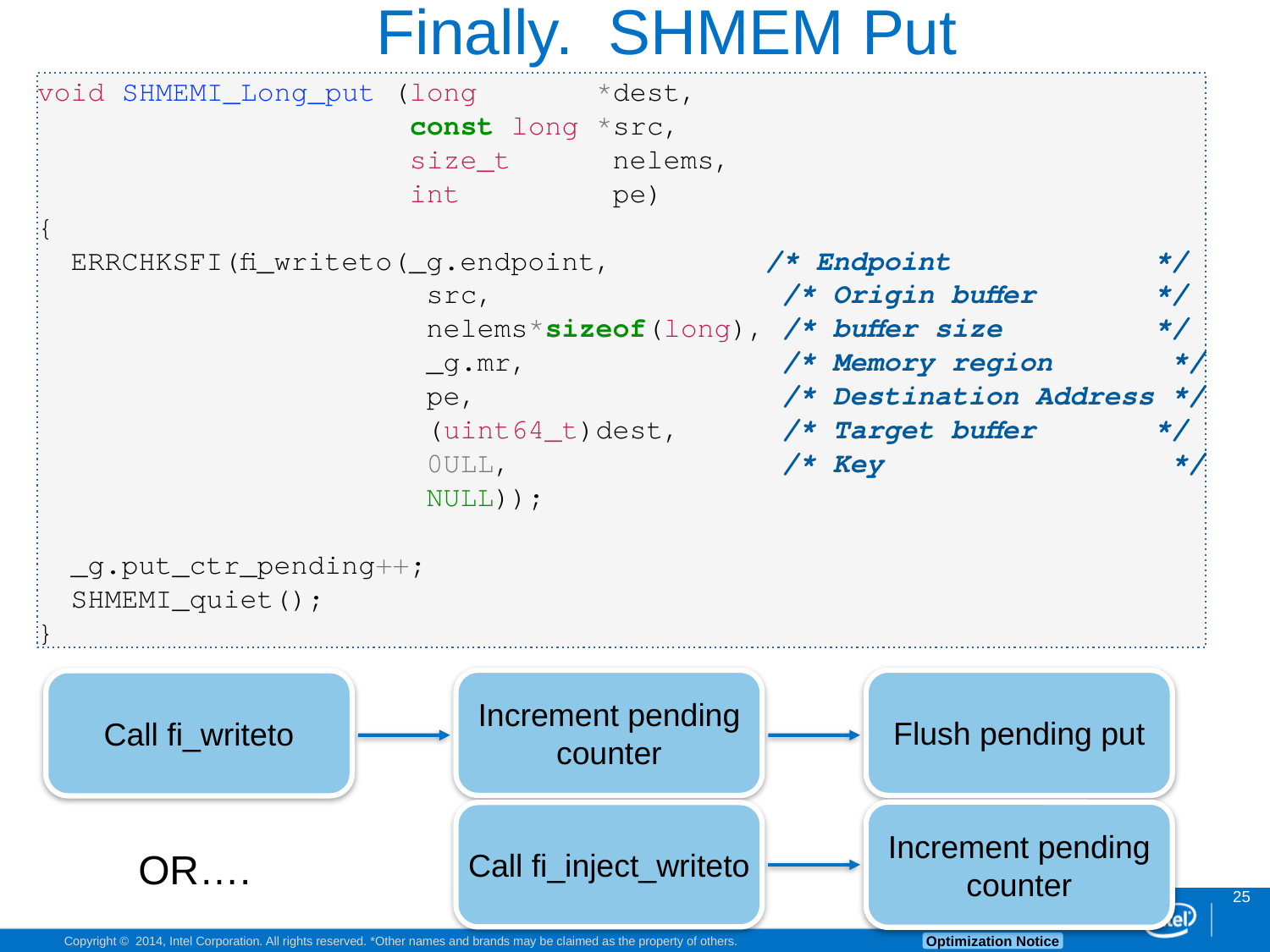

# Finally.  SHMEM Put
void SHMEMI_Long_put (long       *dest,
                      const long *src,
                      size_t      nelems,
                      int         pe)
{
  ERRCHKSFI(fi_writeto(_g.endpoint,         /* Endpoint            */
                       src,                 /* Origin buffer       */
                       nelems*sizeof(long), /* buffer size         */
                       _g.mr,               /* Memory region       */
                       pe,                  /* Destination Address */
                       (uint64_t)dest,      /* Target buffer       */
                       0ULL,                /* Key                 */
                       NULL));

  _g.put_ctr_pending++;
  SHMEMI_quiet();
}
Increment pending counter
Flush pending put
Call fi_writeto

Increment pending counter
Call fi_inject_writeto
OR….

25